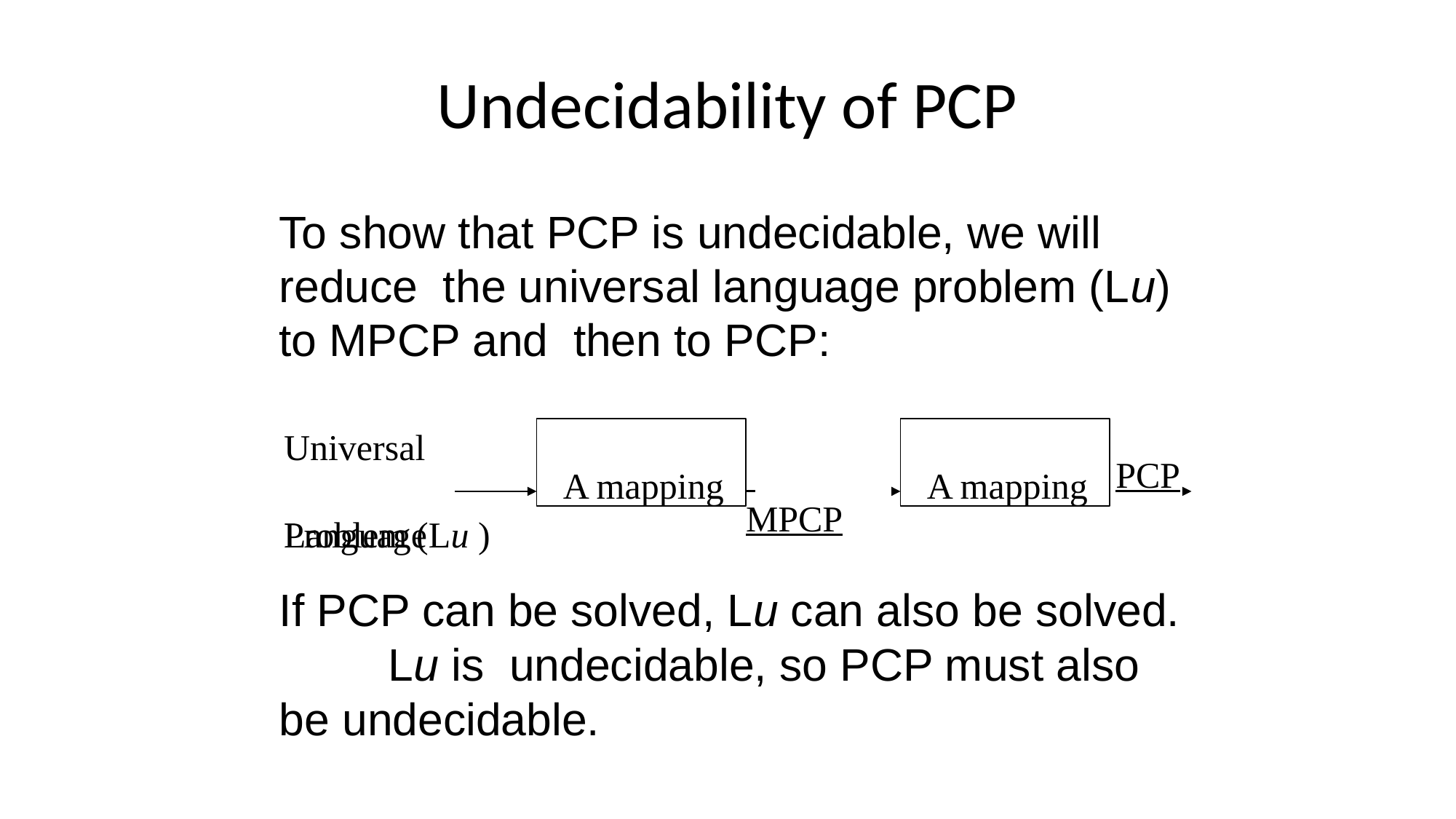

# Undecidability of PCP
To show that PCP is undecidable, we will reduce  the universal language problem (Lu) to MPCP and  then to PCP:

A mapping

A mapping
Universal  Language
 	MPCP
PCP

Problem (Lu )
If PCP can be solved, Lu can also be solved.	Lu is  undecidable, so PCP must also be undecidable.